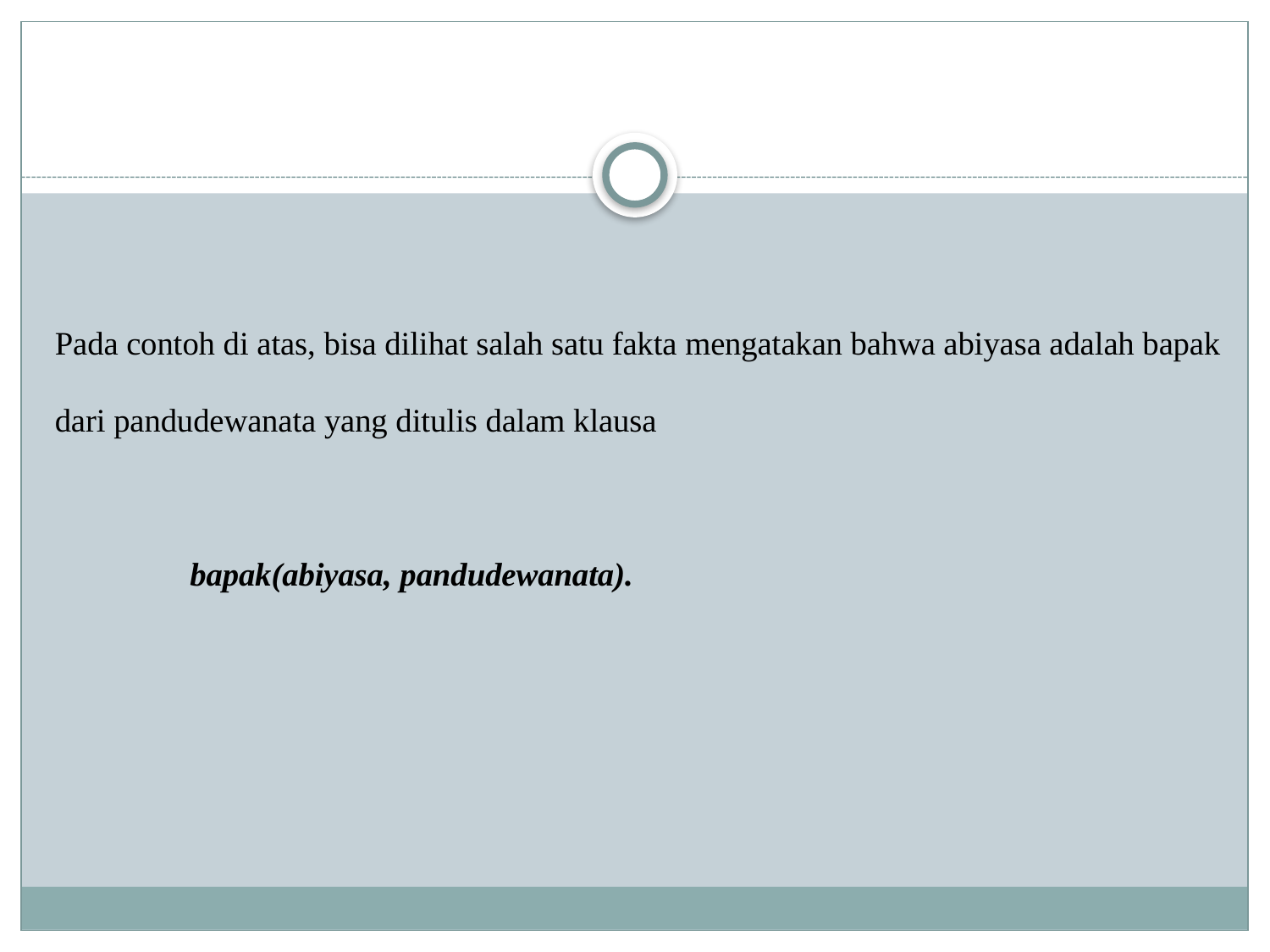

Pada contoh di atas, bisa dilihat salah satu fakta mengatakan bahwa abiyasa adalah bapak dari pandudewanata yang ditulis dalam klausa

	 bapak(abiyasa, pandudewanata).